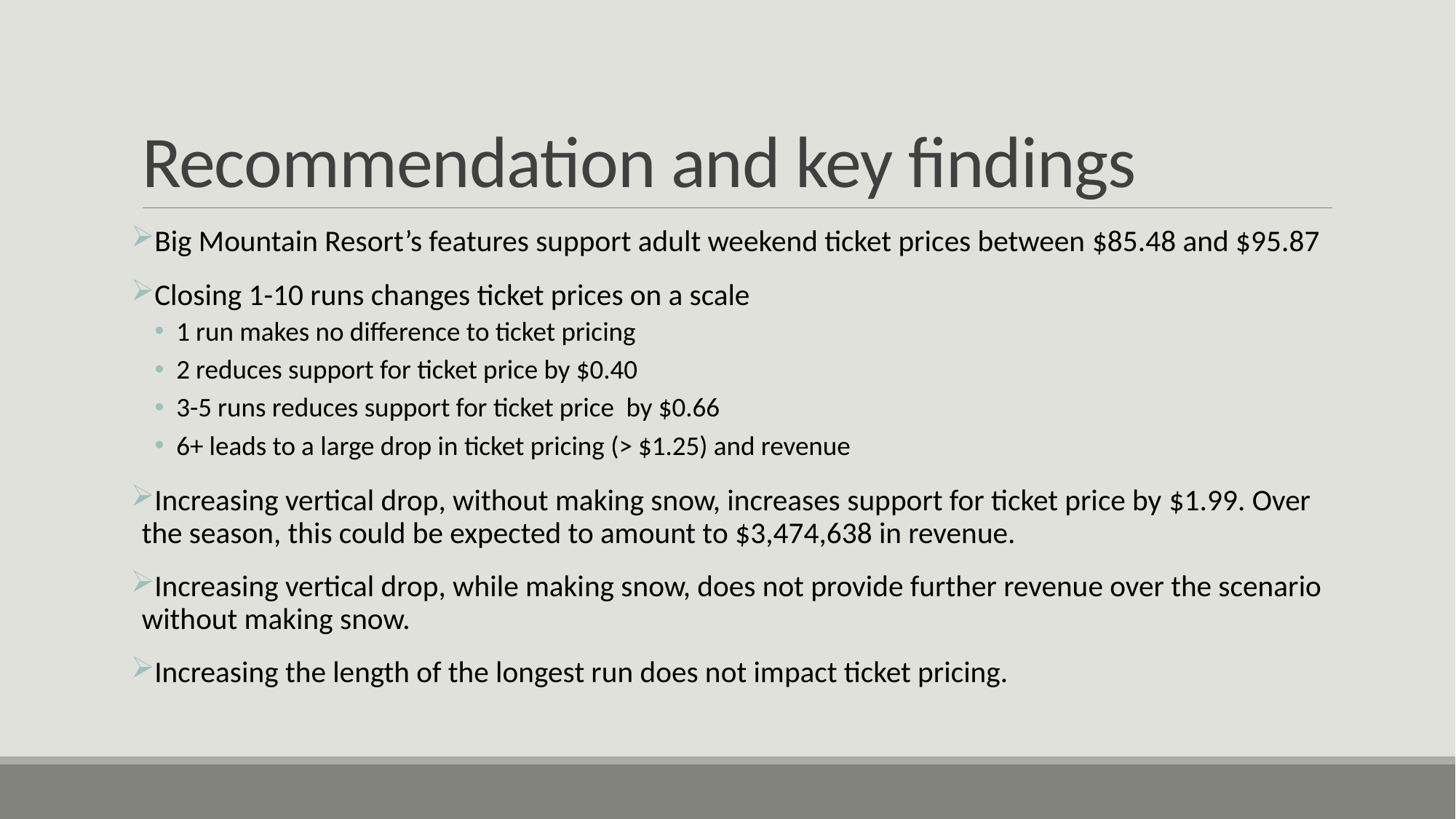

# Recommendation and key findings
Big Mountain Resort’s features support adult weekend ticket prices between $85.48 and $95.87
Closing 1-10 runs changes ticket prices on a scale
1 run makes no difference to ticket pricing
2 reduces support for ticket price by $0.40
3-5 runs reduces support for ticket price  by $0.66
6+ leads to a large drop in ticket pricing (> $1.25) and revenue
Increasing vertical drop, without making snow, increases support for ticket price by $1.99. Over the season, this could be expected to amount to $3,474,638 in revenue.
Increasing vertical drop, while making snow, does not provide further revenue over the scenario without making snow.
Increasing the length of the longest run does not impact ticket pricing.